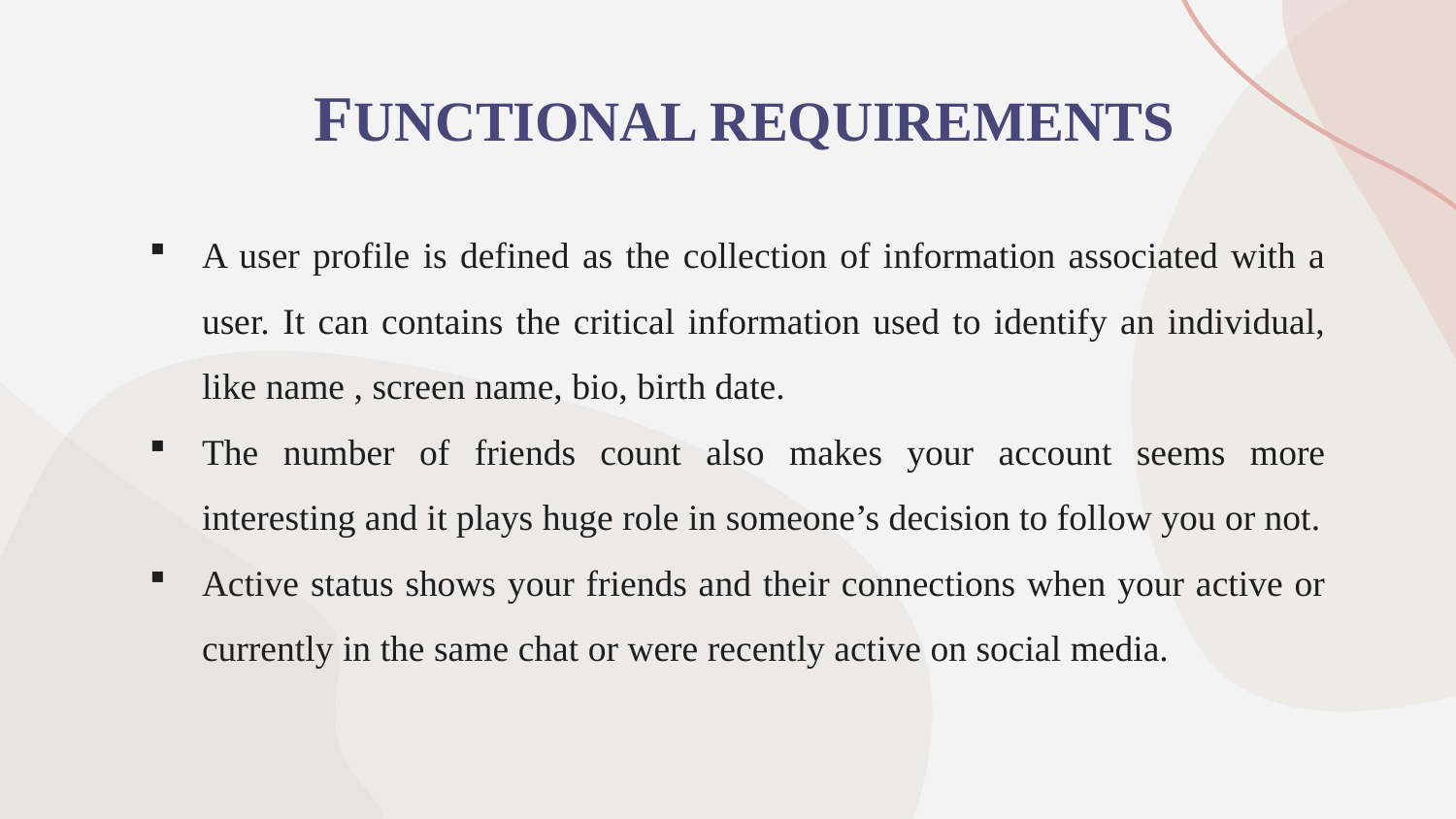

# FUNCTIONAL REQUIREMENTS
A user profile is defined as the collection of information associated with a user. It can contains the critical information used to identify an individual, like name , screen name, bio, birth date.
The number of friends count also makes your account seems more interesting and it plays huge role in someone’s decision to follow you or not.
Active status shows your friends and their connections when your active or currently in the same chat or were recently active on social media.